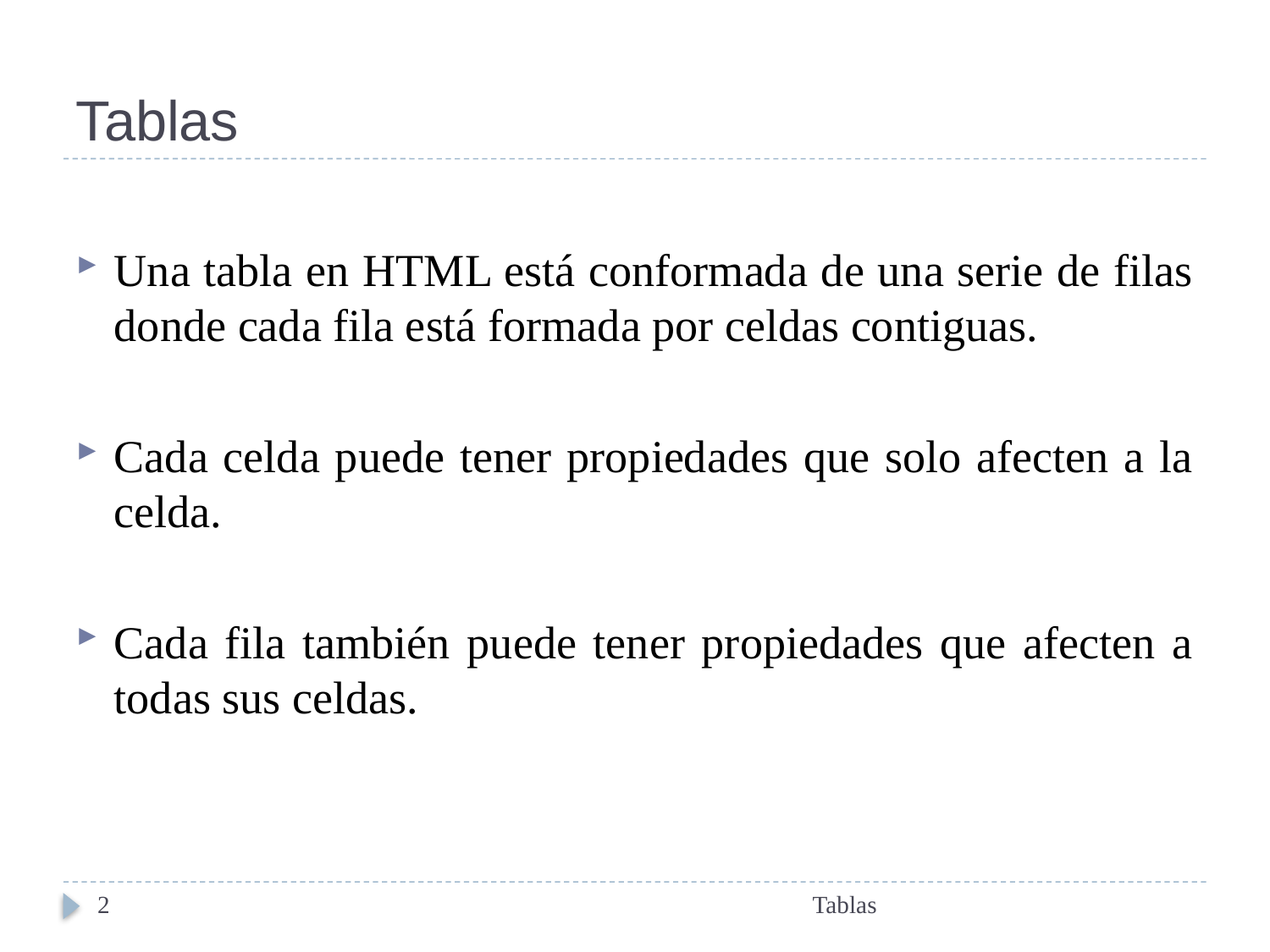

# Tablas

Una tabla en HTML está conformada de una serie de filas donde cada fila está formada por celdas contiguas.

Cada celda puede tener propiedades que solo afecten a la celda.

Cada fila también puede tener propiedades que afecten a todas sus celdas.

2
Tablas